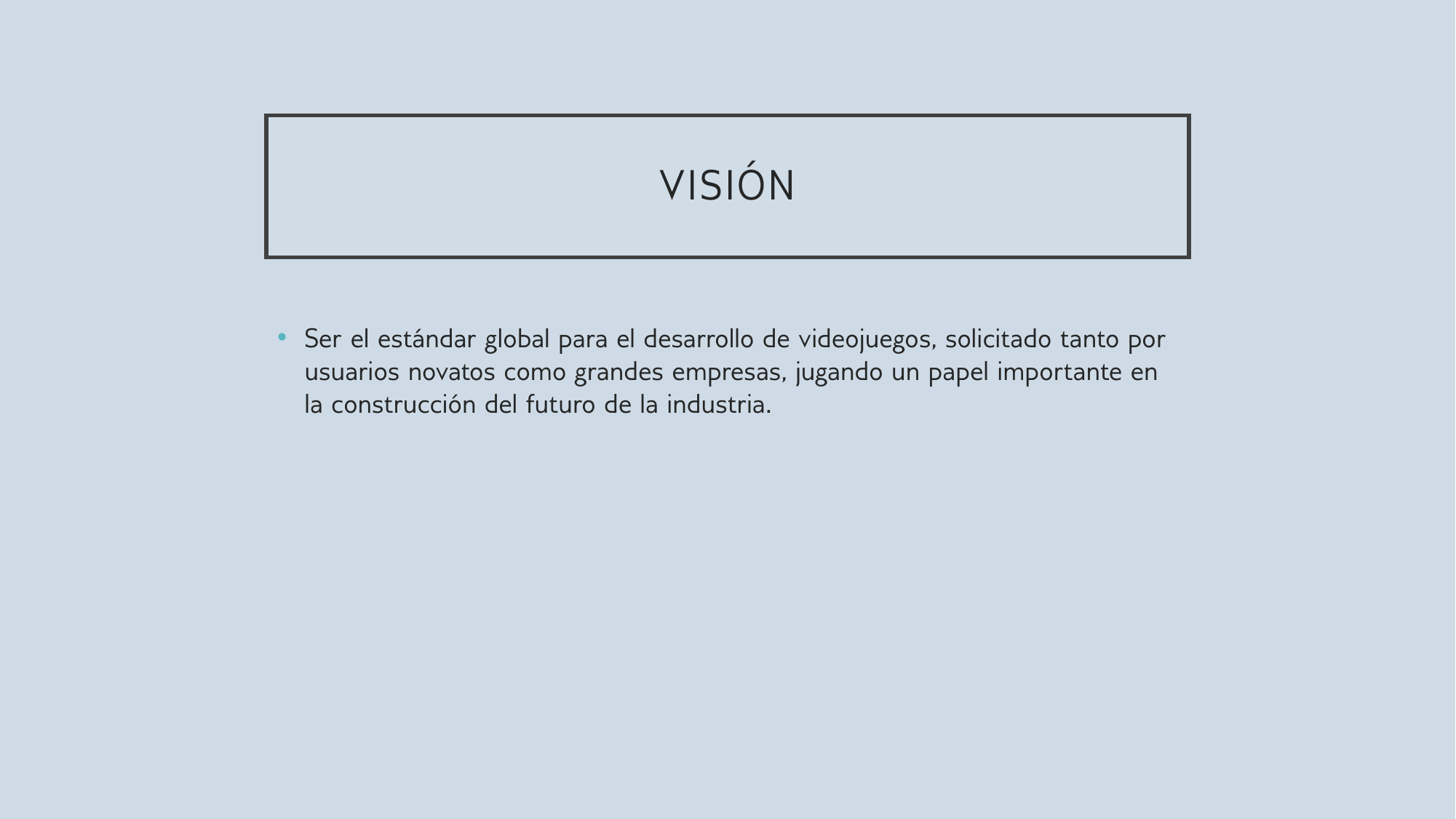

# Visión
Ser el estándar global para el desarrollo de videojuegos, solicitado tanto por usuarios novatos como grandes empresas, jugando un papel importante en la construcción del futuro de la industria.